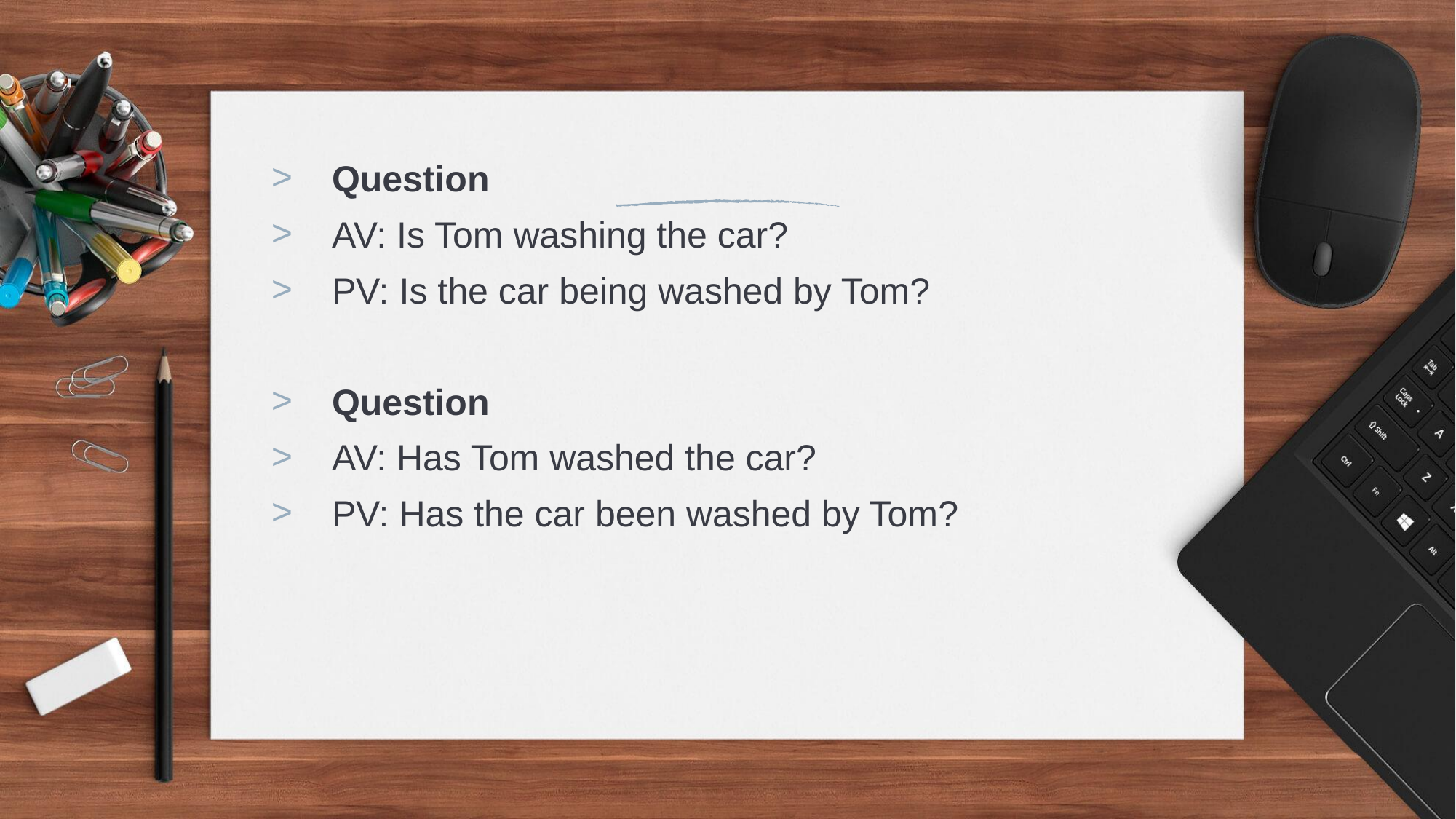

Question
AV: Is Tom washing the car?
PV: Is the car being washed by Tom?

Question
AV: Has Tom washed the car?
PV: Has the car been washed by Tom?